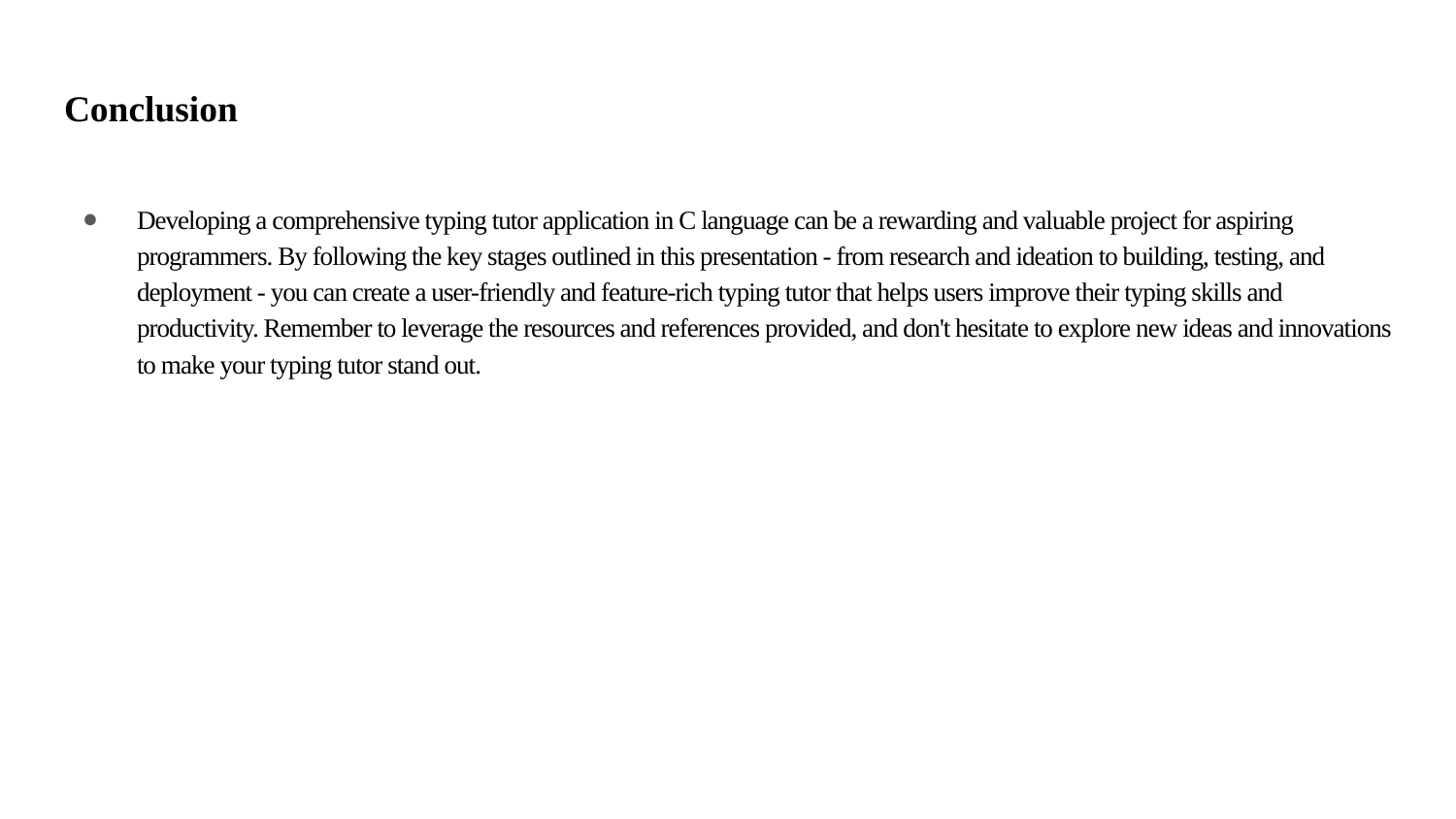

# Conclusion
Developing a comprehensive typing tutor application in C language can be a rewarding and valuable project for aspiring programmers. By following the key stages outlined in this presentation - from research and ideation to building, testing, and deployment - you can create a user-friendly and feature-rich typing tutor that helps users improve their typing skills and productivity. Remember to leverage the resources and references provided, and don't hesitate to explore new ideas and innovations to make your typing tutor stand out.